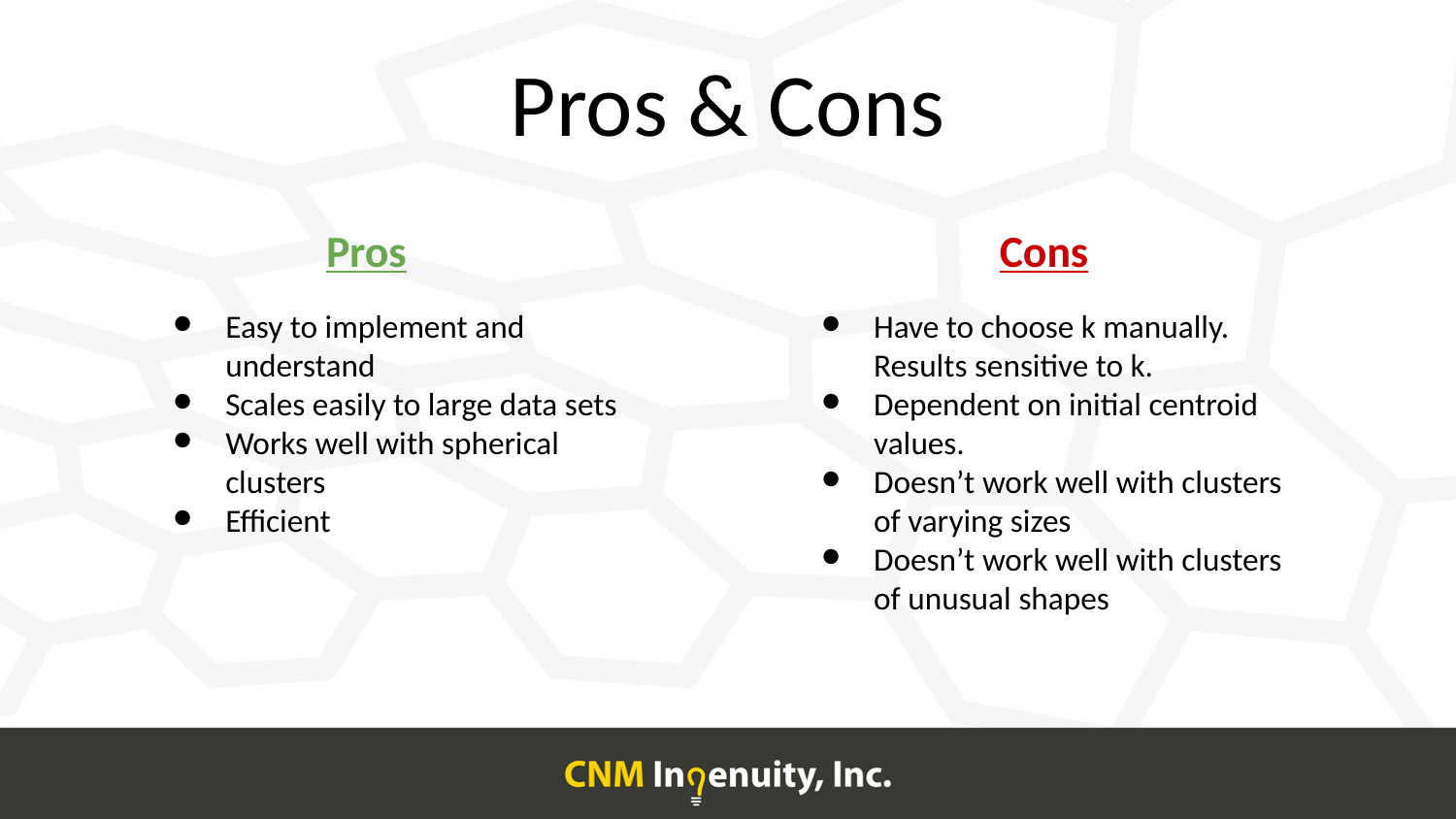

# Pros & Cons
Pros
Cons
Easy to implement and understand
Scales easily to large data sets
Works well with spherical clusters
Efficient
Have to choose k manually. Results sensitive to k.
Dependent on initial centroid values.
Doesn’t work well with clusters of varying sizes
Doesn’t work well with clusters of unusual shapes